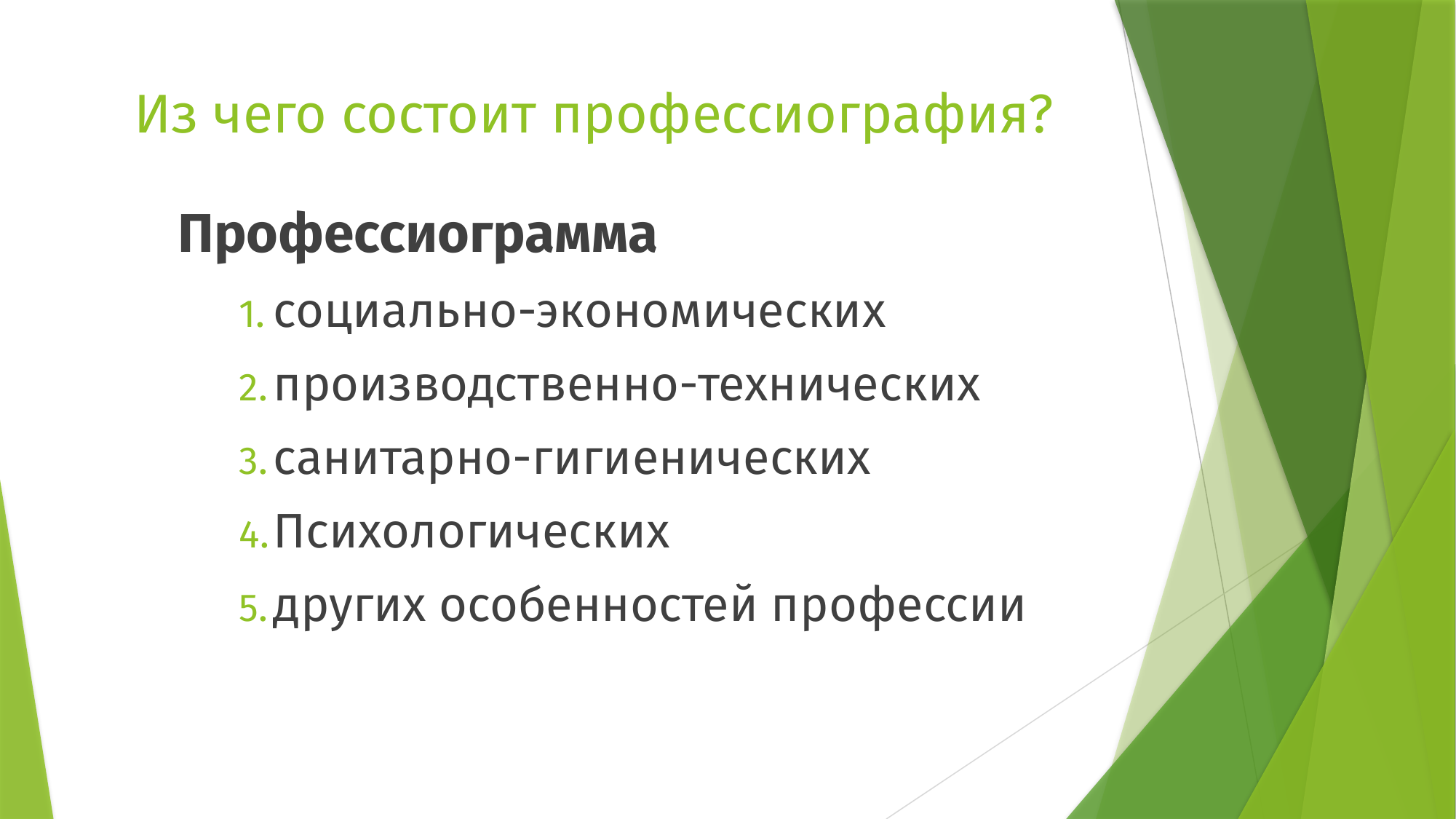

# Из чего состоит профессиография?
Профессиограмма
социально-экономических
производственно-технических
санитарно-гигиенических
Психологических
других особенностей профессии